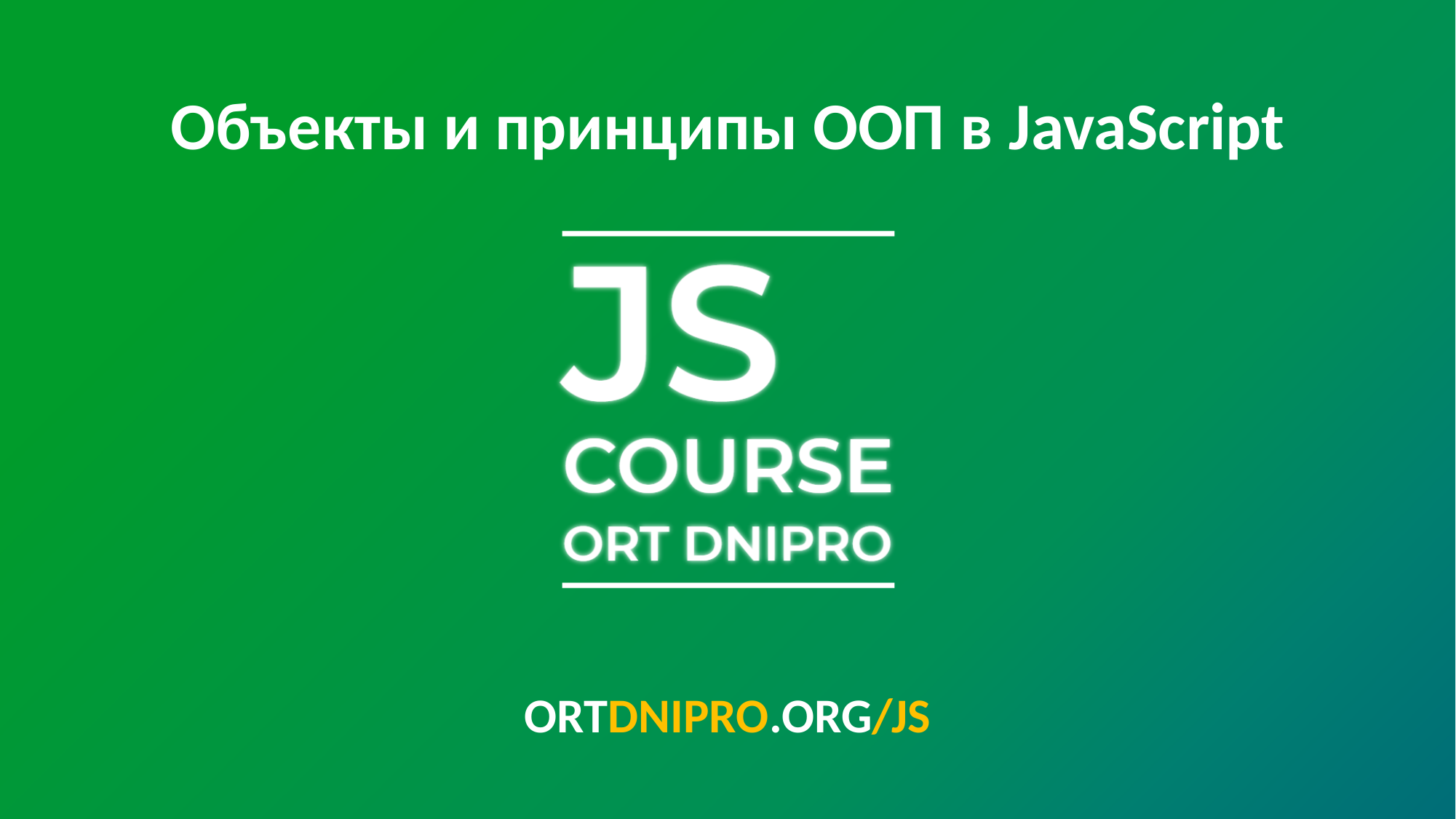

Объекты и принципы ООП в JavaScript
ORTDNIPRO.ORG/JS